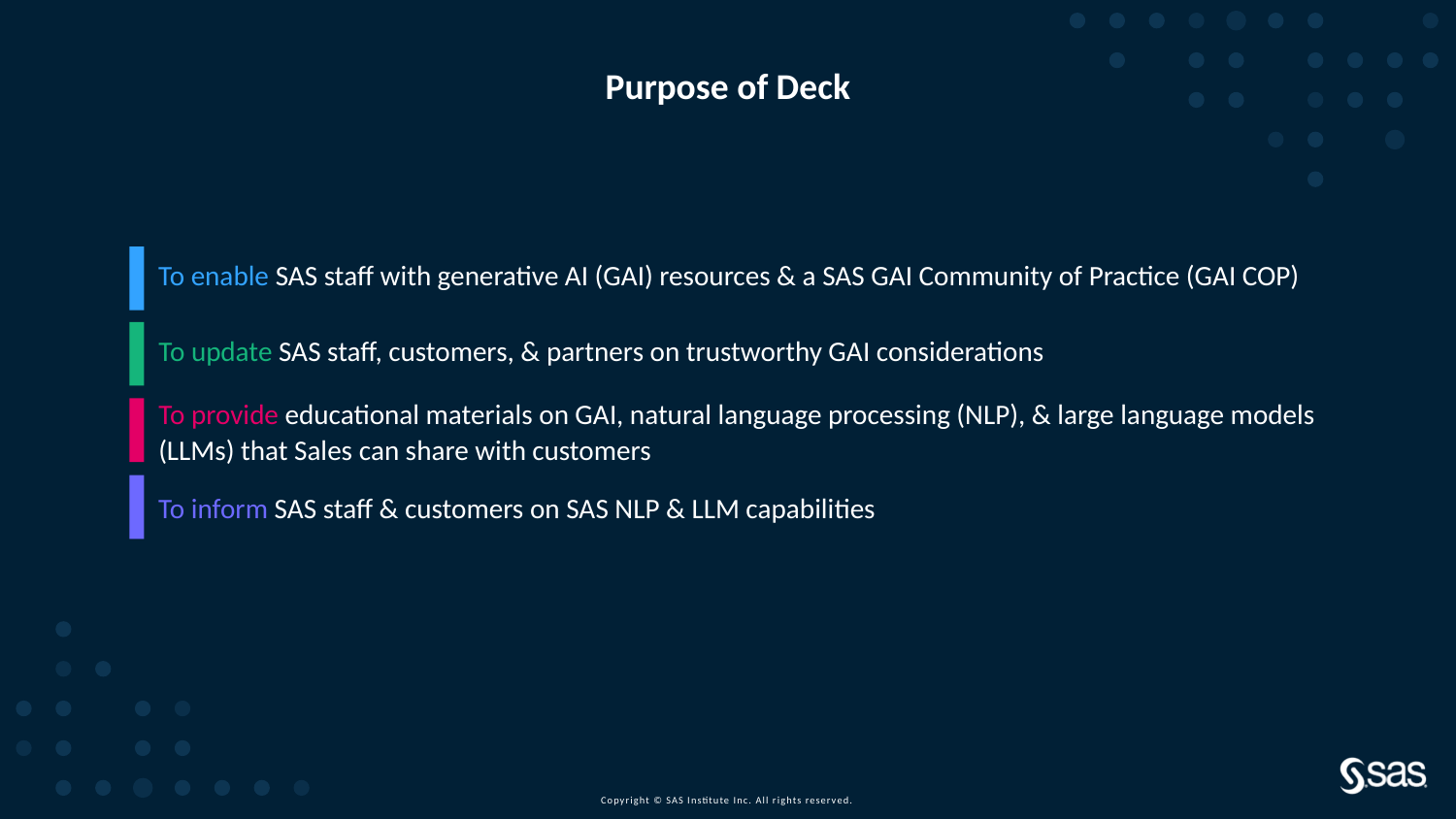

Purpose of Deck

To enable SAS staff with generative AI (GAI) resources & a SAS GAI Community of Practice (GAI COP)

To update SAS staff, customers, & partners on trustworthy GAI considerations
To provide educational materials on GAI, natural language processing (NLP), & large language models (LLMs) that Sales can share with customers

To inform SAS staff & customers on SAS NLP & LLM capabilities